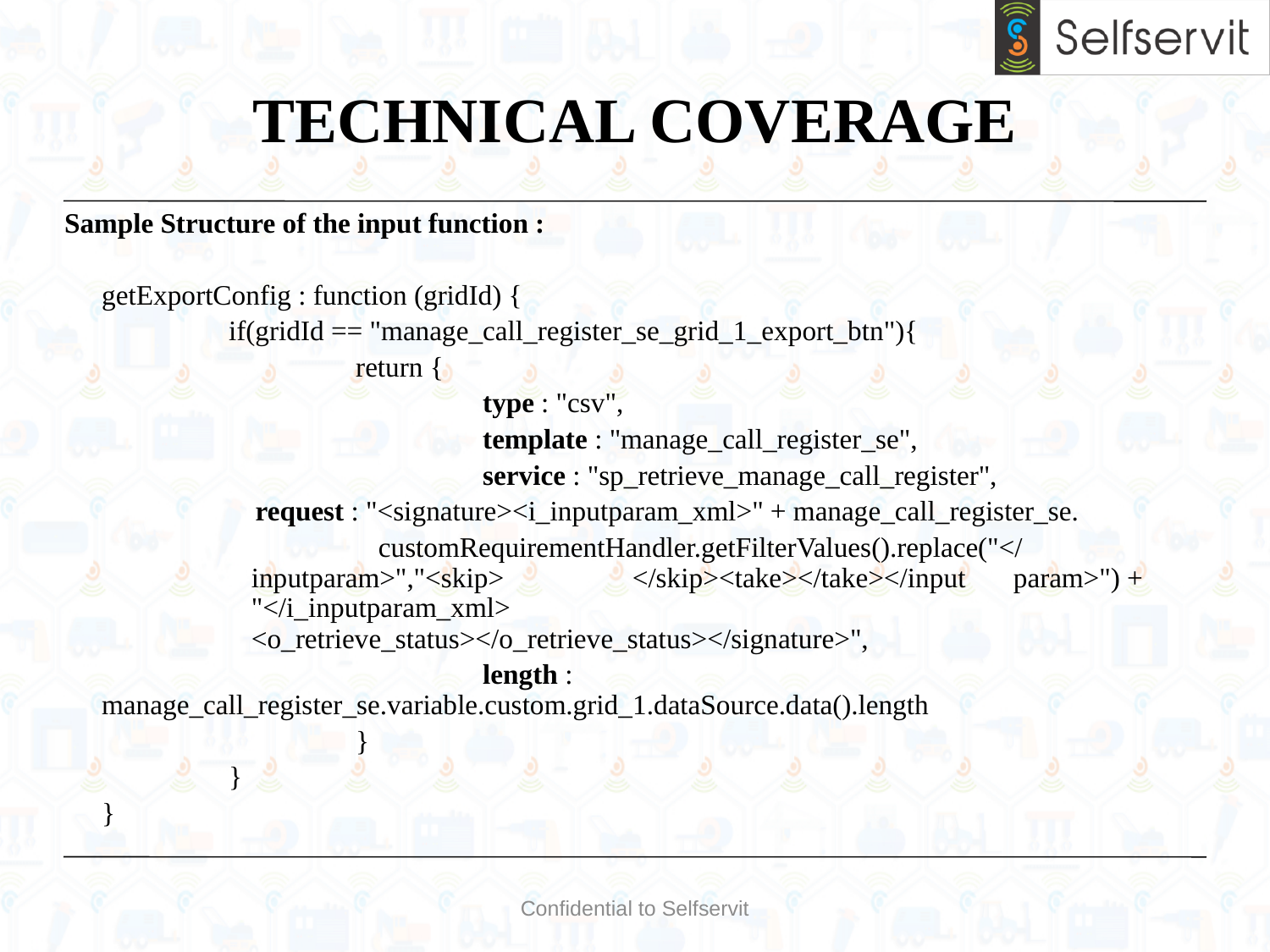

# TECHNICAL COVERAGE
Sample Structure of the input function :

getExportConfig : function (gridId) {
	if(gridId == "manage_call_register_se_grid_1_export_btn"){
		return {
			type : "csv",
			template : "manage_call_register_se",
			service : "sp_retrieve_manage_call_register",
request : "<signature><i_inputparam_xml>" + manage_call_register_se.
	customRequirementHandler.getFilterValues().replace("</inputparam>","<skip>		</skip><take></take></input	param>") + "</i_inputparam_xml> 				<o_retrieve_status></o_retrieve_status></signature>",
			length : manage_call_register_se.variable.custom.grid_1.dataSource.data().length
		}
	}
}

Confidential to Selfservit
3